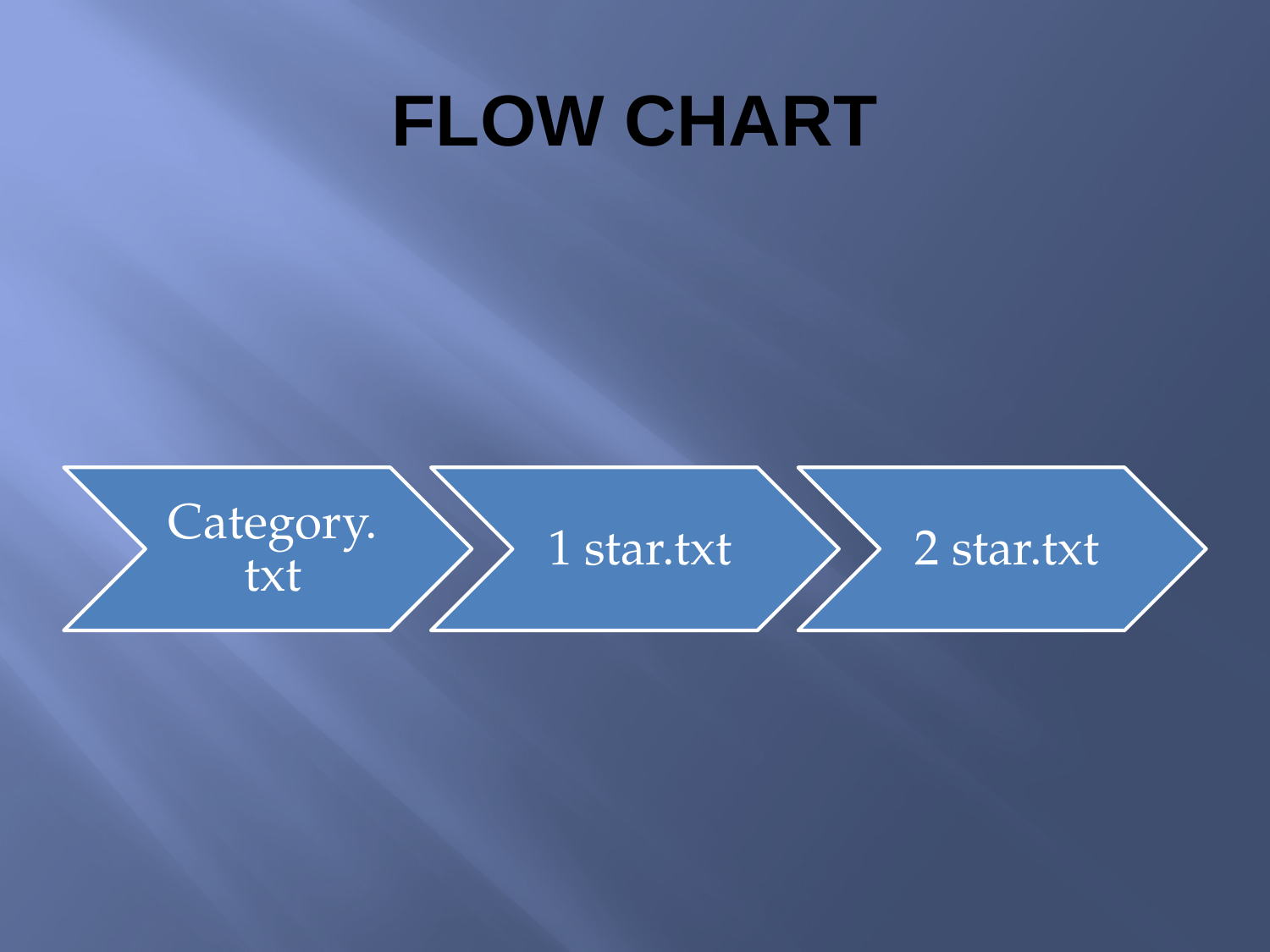

# FLOW CHART
Category.txt
1 star.txt
2 star.txt